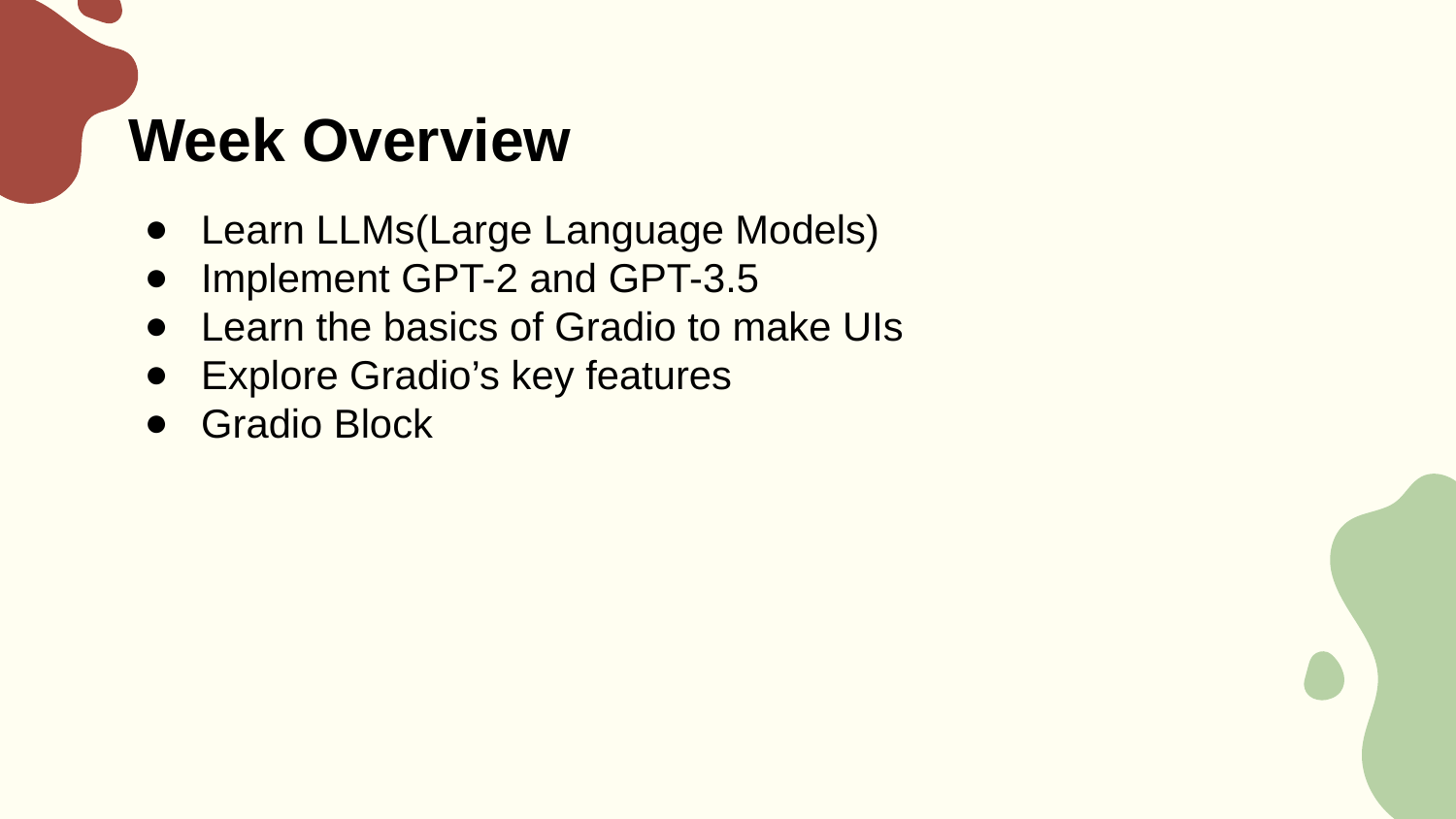

# Week Overview
Learn LLMs(Large Language Models)
Implement GPT-2 and GPT-3.5
Learn the basics of Gradio to make UIs
Explore Gradio’s key features
Gradio Block